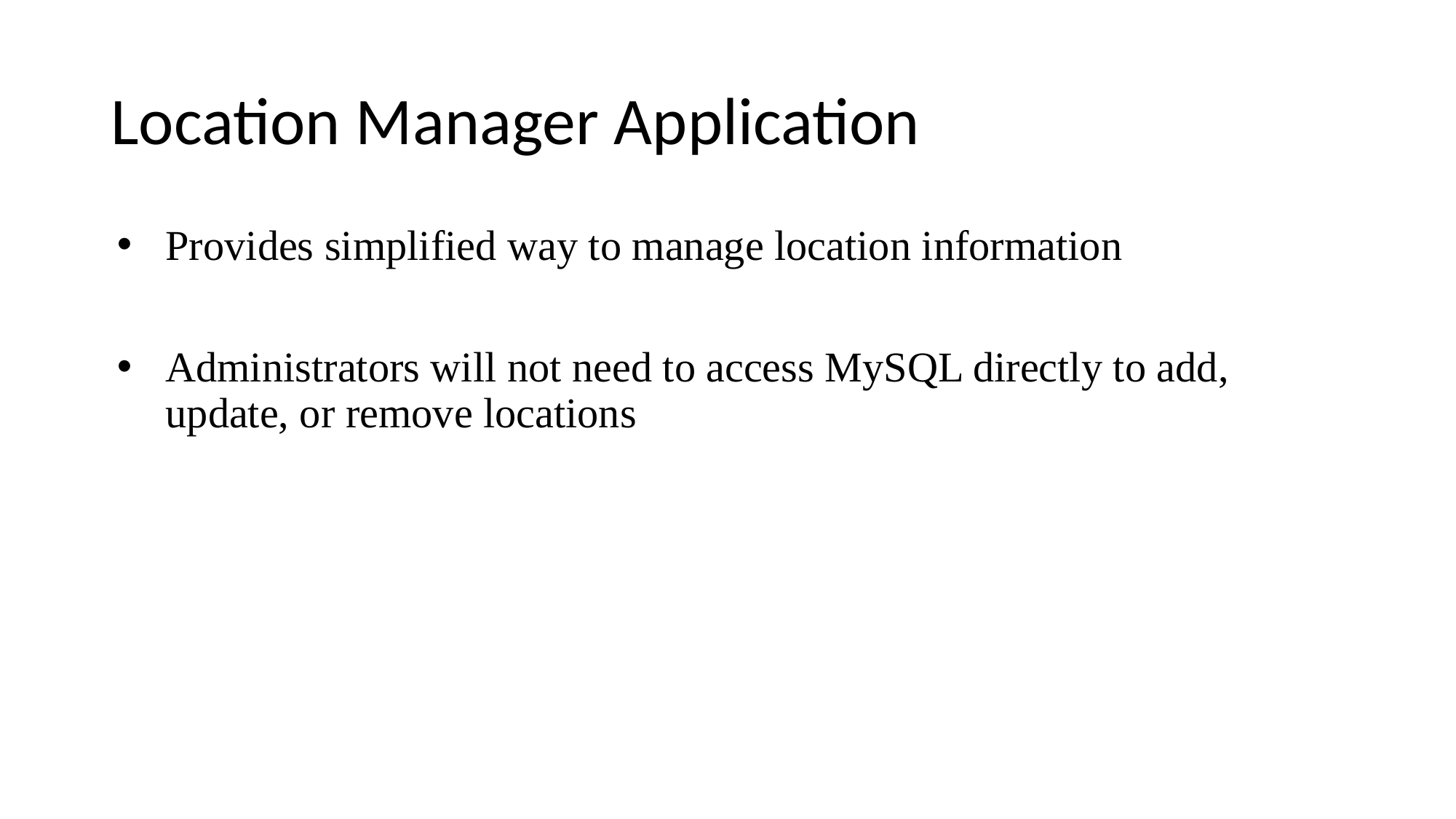

# Location Manager Application
Provides simplified way to manage location information

Administrators will not need to access MySQL directly to add, update, or remove locations